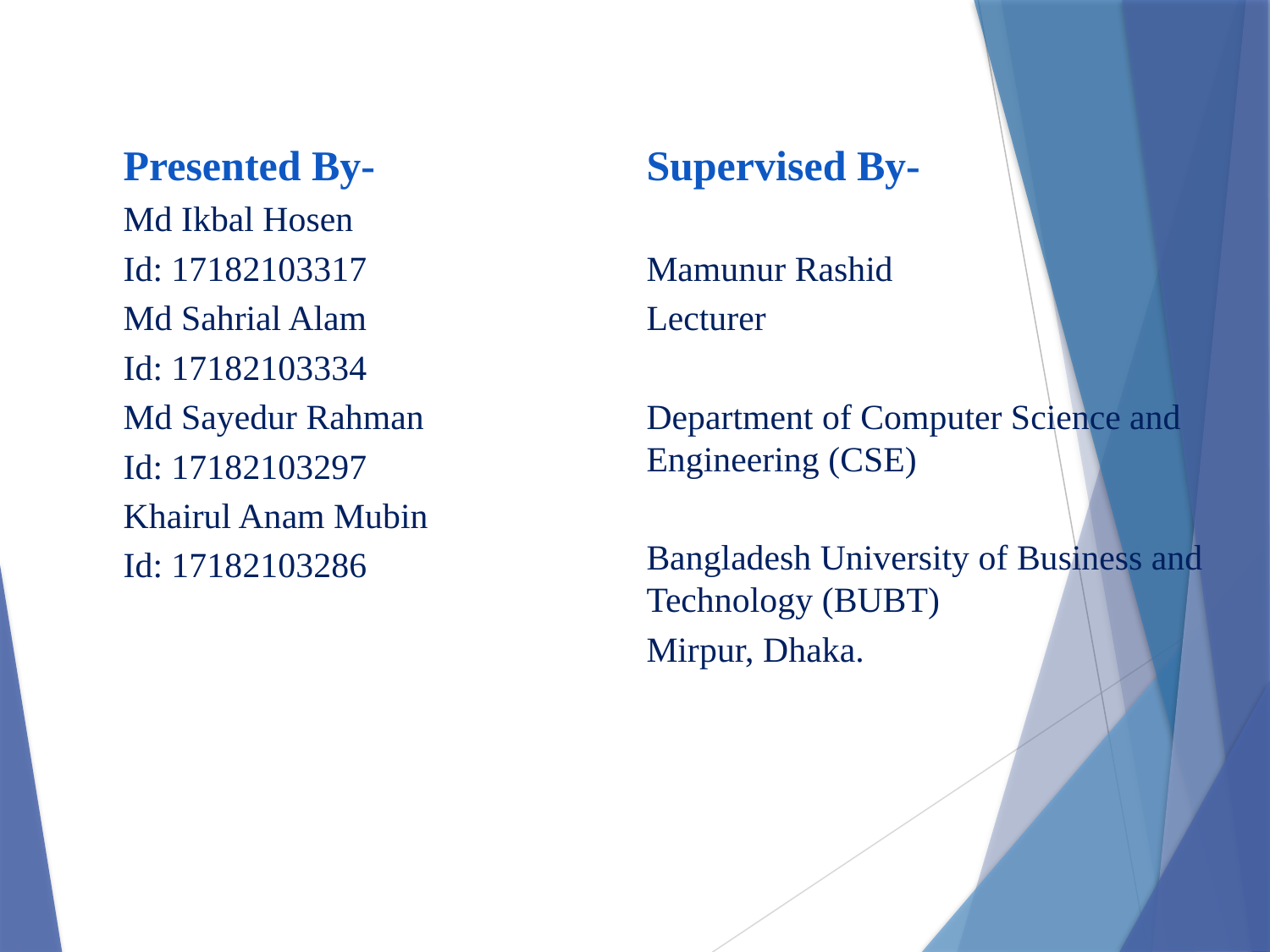

Presented By-
Md Ikbal Hosen
Id: 17182103317
Md Sahrial Alam
Id: 17182103334
Md Sayedur Rahman
Id: 17182103297
Khairul Anam Mubin
Id: 17182103286

Supervised By-

Mamunur Rashid
Lecturer

Department of Computer Science and Engineering (CSE)

Bangladesh University of Business and Technology (BUBT)
Mirpur, Dhaka.